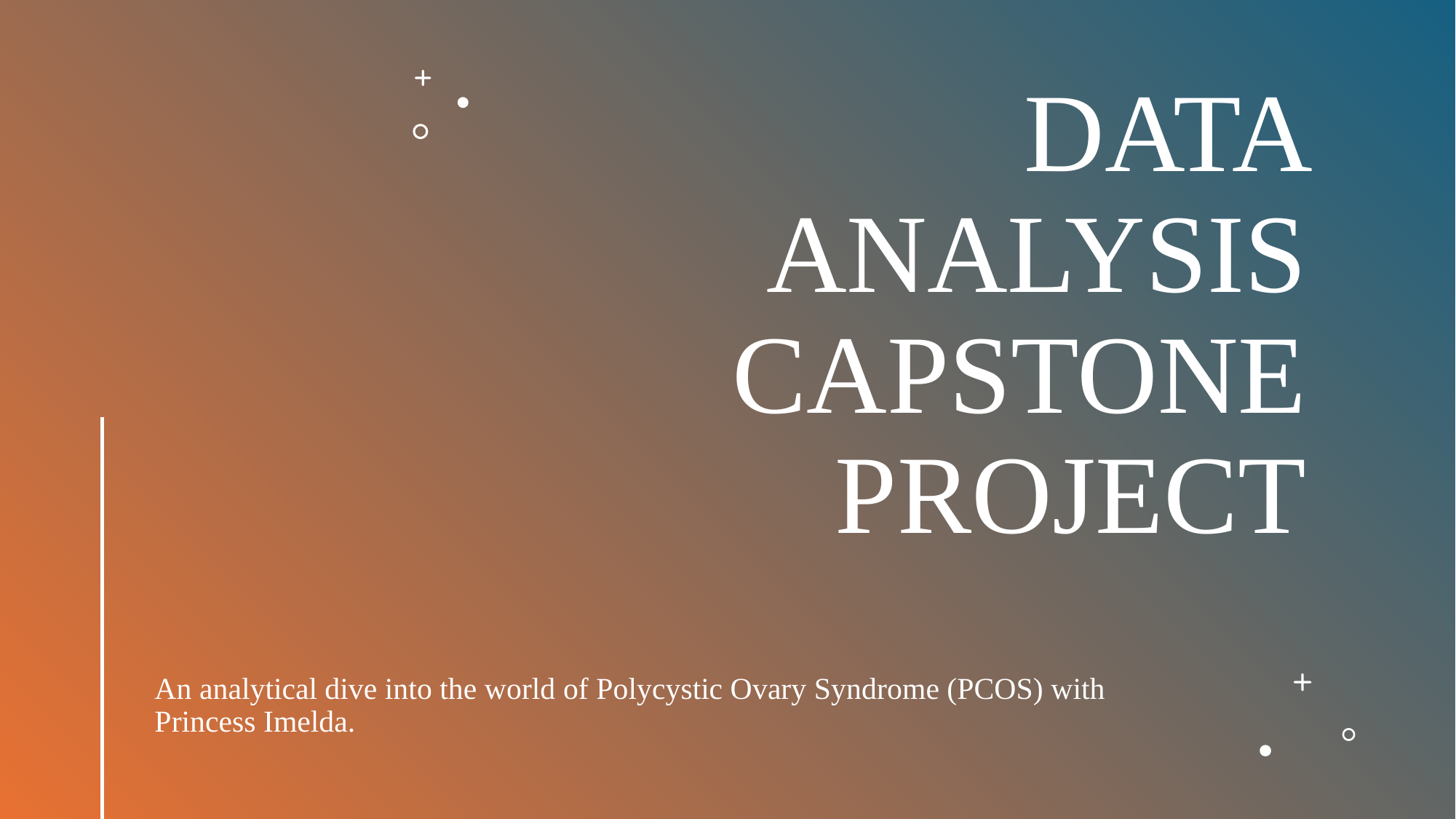

# DATA ANALYSIS CAPSTONE PROJECT

An analytical dive into the world of Polycystic Ovary Syndrome (PCOS) with Princess Imelda.